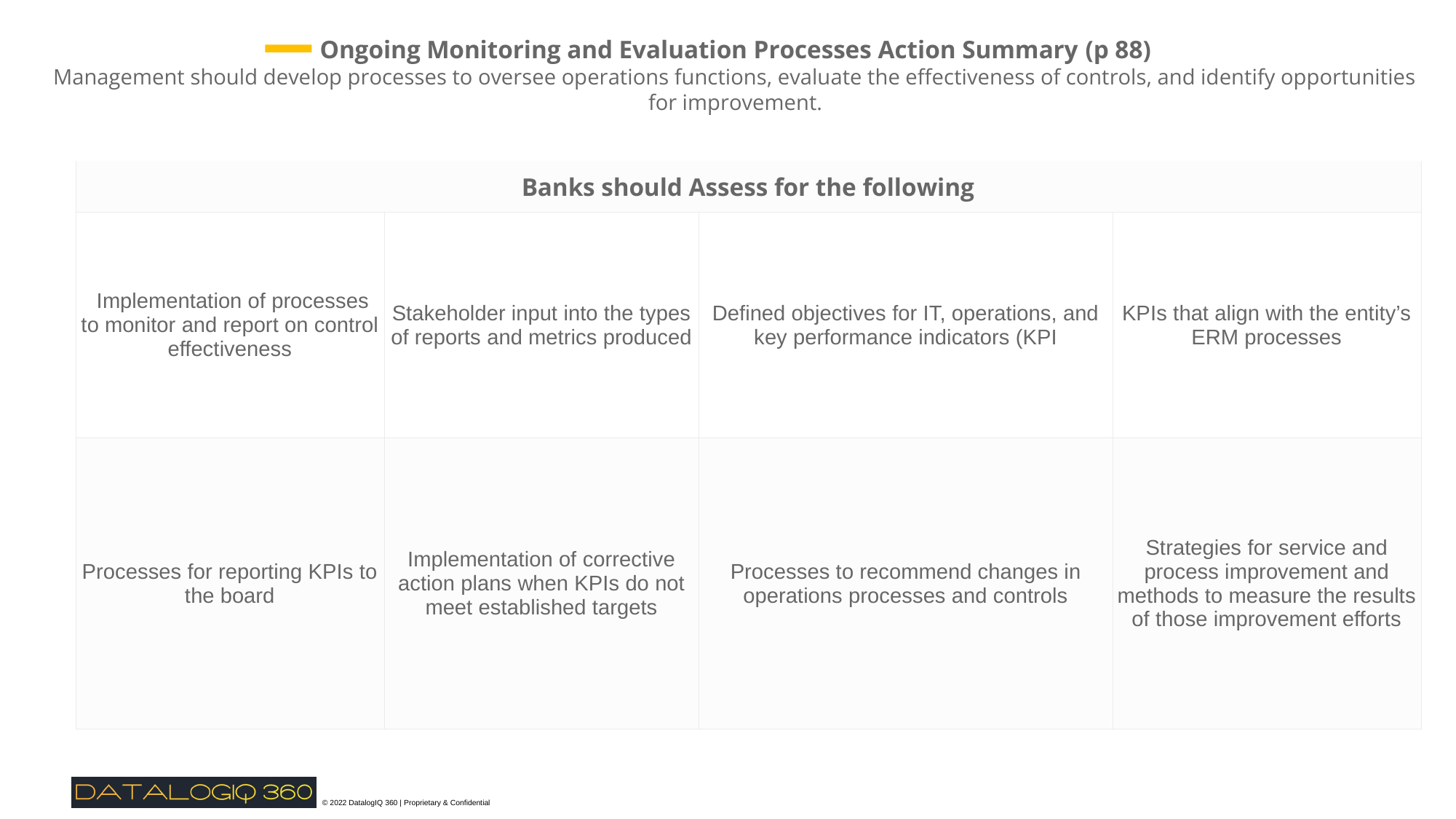

Ongoing Monitoring and Evaluation Processes Action Summary (p 88)
Management should develop processes to oversee operations functions, evaluate the effectiveness of controls, and identify opportunities for improvement.

| Banks should Assess for the following |  |  |  |
| --- | --- | --- | --- |
| Implementation of processes to monitor and report on control effectiveness | Stakeholder input into the types of reports and metrics produced | Defined objectives for IT, operations, and key performance indicators (KPI | KPIs that align with the entity’s ERM processes |
| Processes for reporting KPIs to the board | Implementation of corrective action plans when KPIs do not meet established targets | Processes to recommend changes in operations processes and controls | Strategies for service and process improvement and methods to measure the results of those improvement efforts |